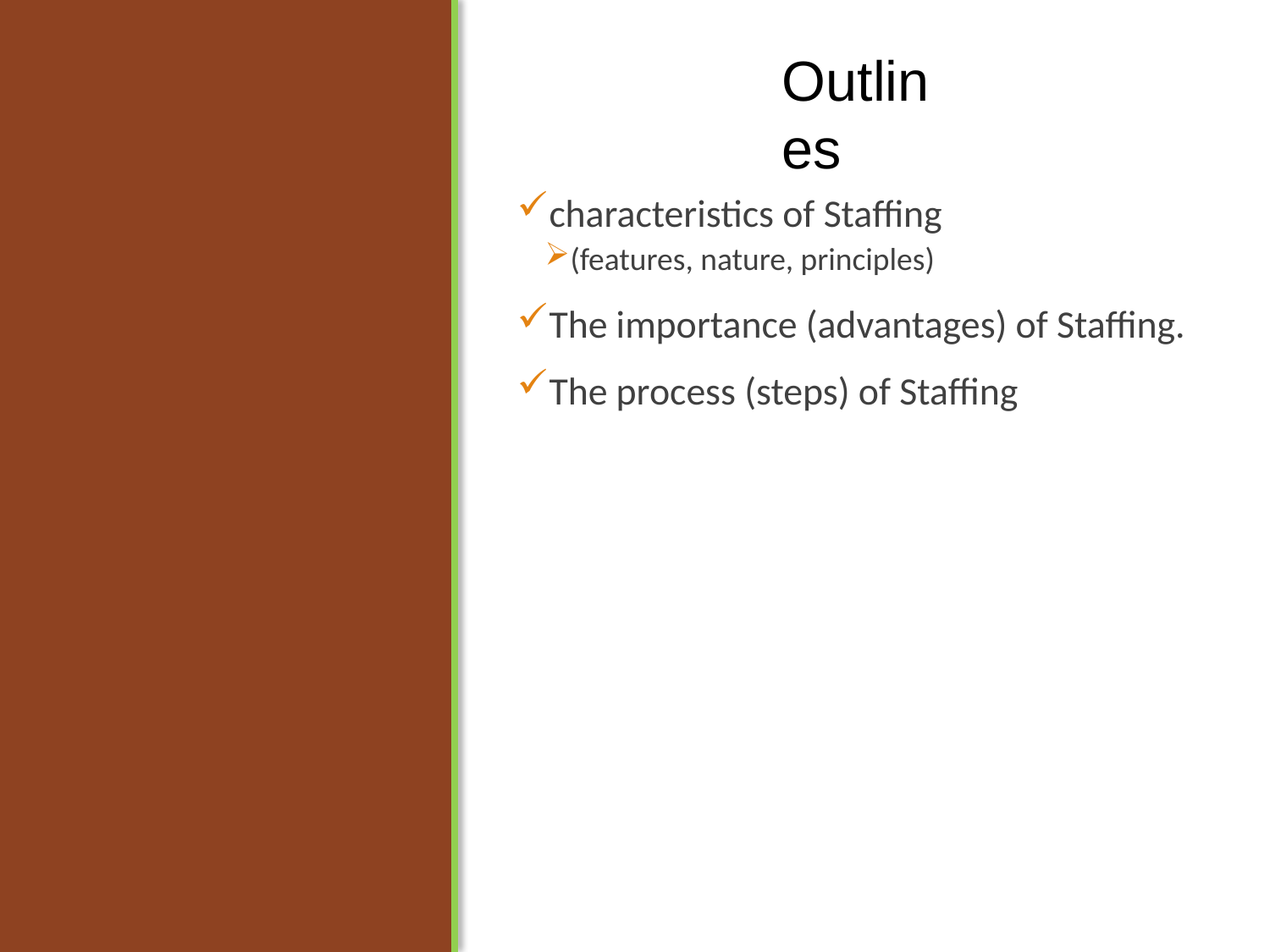

#

characteristics of Staffing
(features, nature, principles)
The importance (advantages) of Staffing.
The process (steps) of Staffing